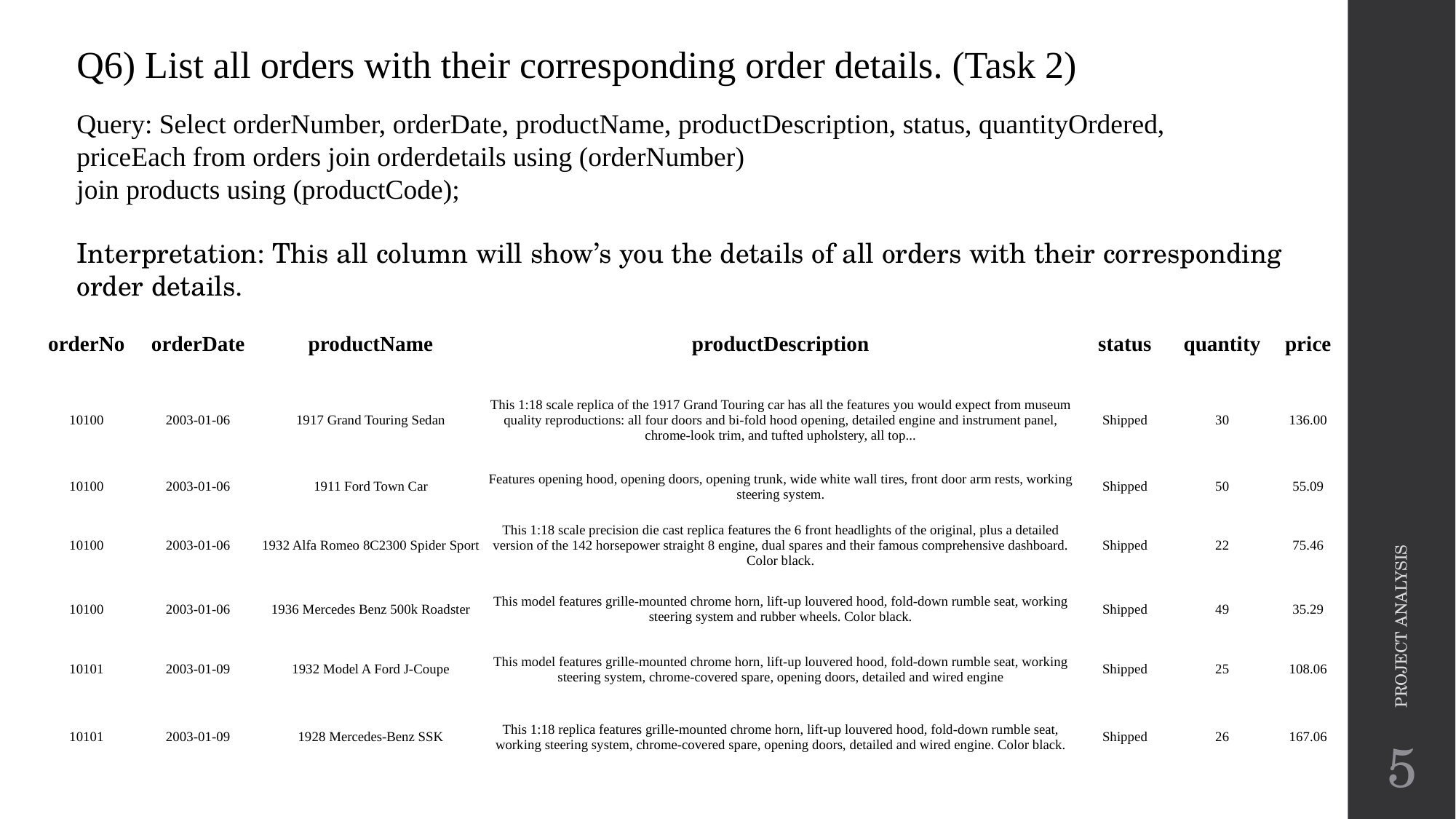

Q6) List all orders with their corresponding order details. (Task 2)

Query: Select orderNumber, orderDate, productName, productDescription, status, quantityOrdered,
priceEach from orders join orderdetails using (orderNumber)
join products using (productCode);
Interpretation: This all column will show’s you the details of all orders with their corresponding order details.
| orderNo | orderDate | productName | productDescription | status | quantity | price |
| --- | --- | --- | --- | --- | --- | --- |
| 10100 | 2003-01-06 | 1917 Grand Touring Sedan | This 1:18 scale replica of the 1917 Grand Touring car has all the features you would expect from museum quality reproductions: all four doors and bi-fold hood opening, detailed engine and instrument panel, chrome-look trim, and tufted upholstery, all top... | Shipped | 30 | 136.00 |
| 10100 | 2003-01-06 | 1911 Ford Town Car | Features opening hood, opening doors, opening trunk, wide white wall tires, front door arm rests, working steering system. | Shipped | 50 | 55.09 |
| 10100 | 2003-01-06 | 1932 Alfa Romeo 8C2300 Spider Sport | This 1:18 scale precision die cast replica features the 6 front headlights of the original, plus a detailed version of the 142 horsepower straight 8 engine, dual spares and their famous comprehensive dashboard. Color black. | Shipped | 22 | 75.46 |
| 10100 | 2003-01-06 | 1936 Mercedes Benz 500k Roadster | This model features grille-mounted chrome horn, lift-up louvered hood, fold-down rumble seat, working steering system and rubber wheels. Color black. | Shipped | 49 | 35.29 |
| 10101 | 2003-01-09 | 1932 Model A Ford J-Coupe | This model features grille-mounted chrome horn, lift-up louvered hood, fold-down rumble seat, working steering system, chrome-covered spare, opening doors, detailed and wired engine | Shipped | 25 | 108.06 |
| 10101 | 2003-01-09 | 1928 Mercedes-Benz SSK | This 1:18 replica features grille-mounted chrome horn, lift-up louvered hood, fold-down rumble seat, working steering system, chrome-covered spare, opening doors, detailed and wired engine. Color black. | Shipped | 26 | 167.06 |
PROJECT ANALYSIS
5